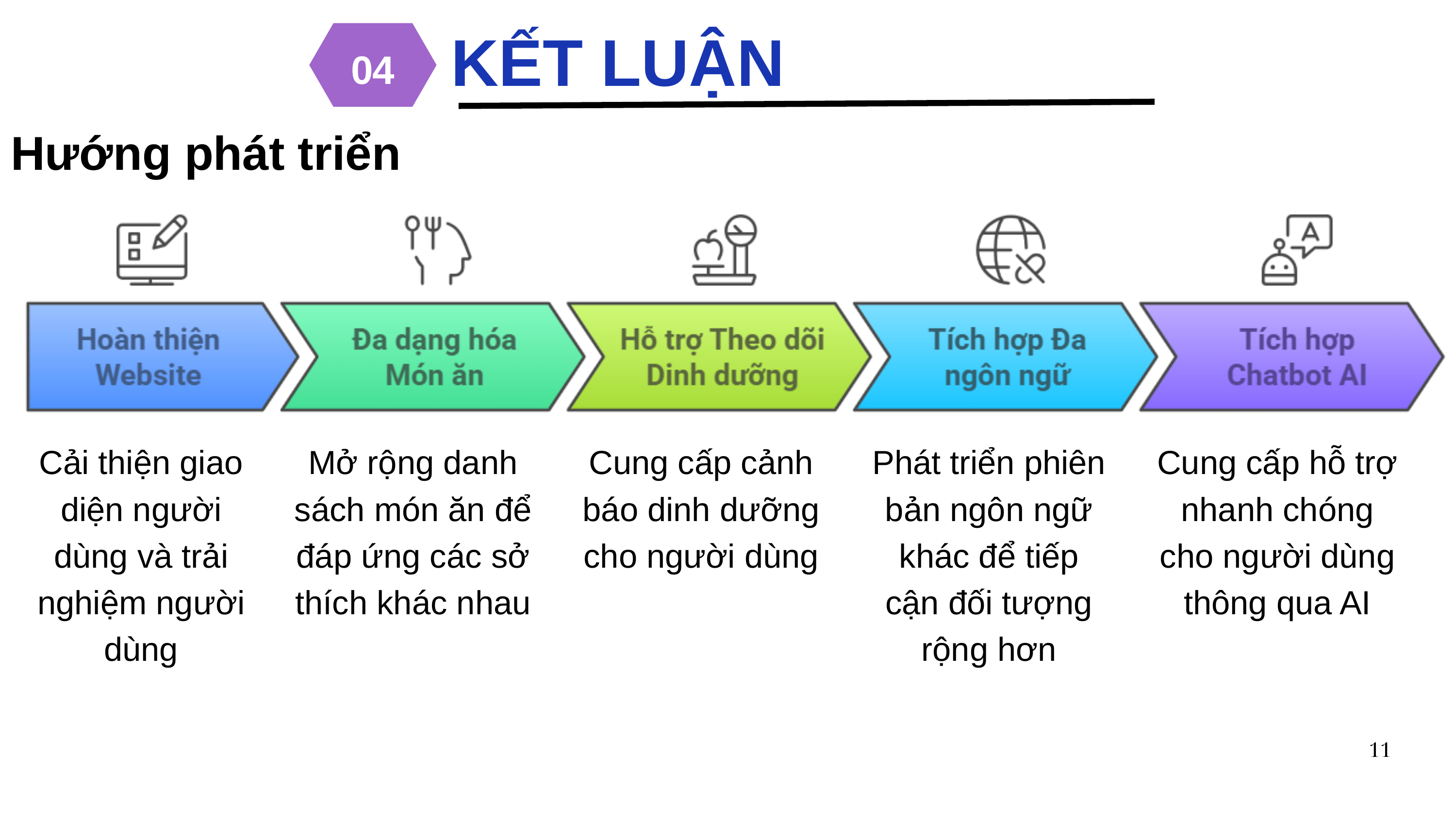

04
KẾT LUẬN

Hướng phát triển

Cải thiện giao diện người dùng và trải nghiệm người dùng
Mở rộng danh sách món ăn để đáp ứng các sở thích khác nhau
Cung cấp cảnh báo dinh dưỡng cho người dùng
Phát triển phiên bản ngôn ngữ khác để tiếp cận đối tượng rộng hơn
Cung cấp hỗ trợ nhanh chóng cho người dùng thông qua AI
11